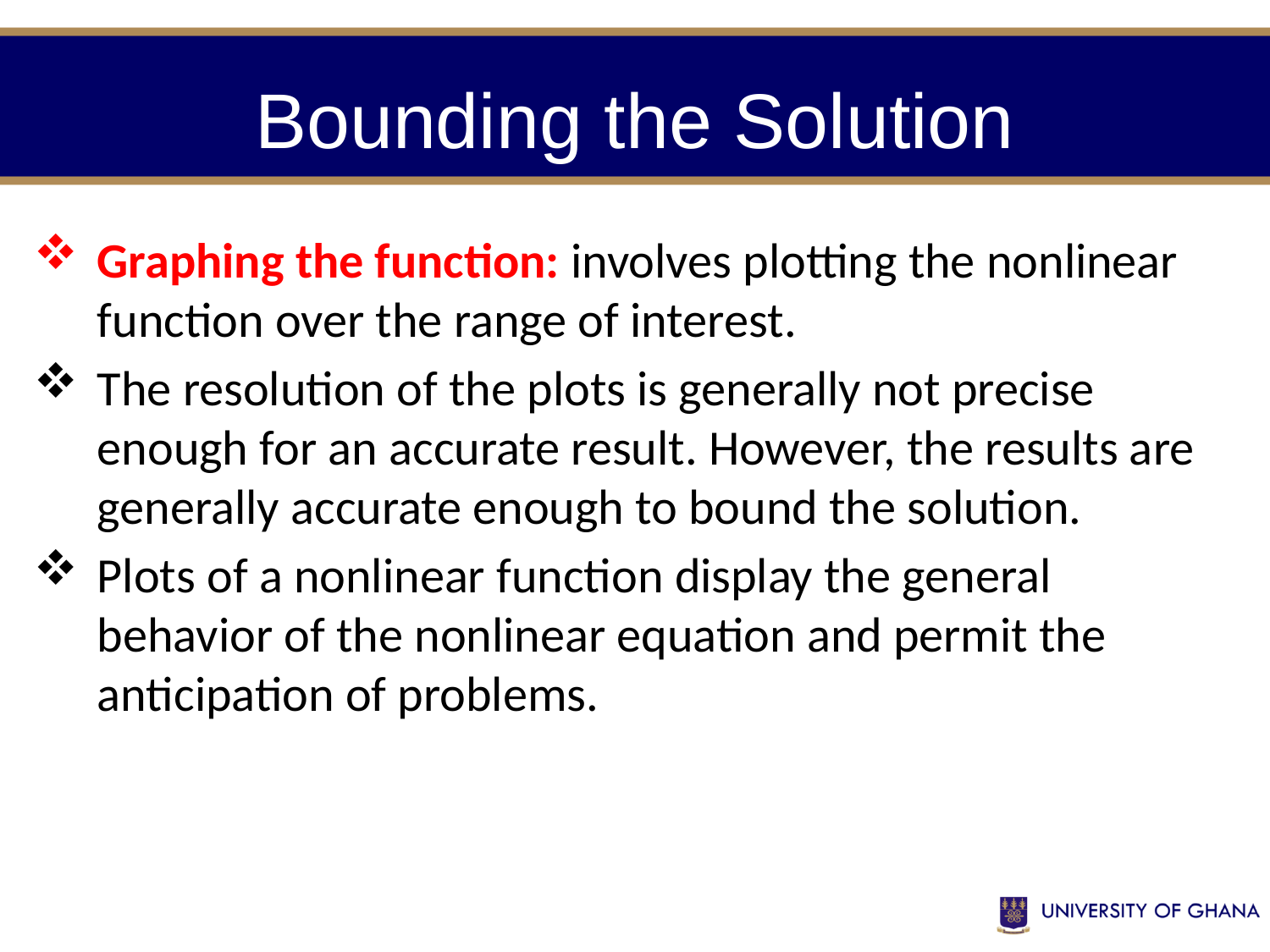

# Bounding the Solution
Graphing the function: involves plotting the nonlinear function over the range of interest.
The resolution of the plots is generally not precise enough for an accurate result. However, the results are generally accurate enough to bound the solution.
Plots of a nonlinear function display the general behavior of the nonlinear equation and permit the anticipation of problems.
1-14